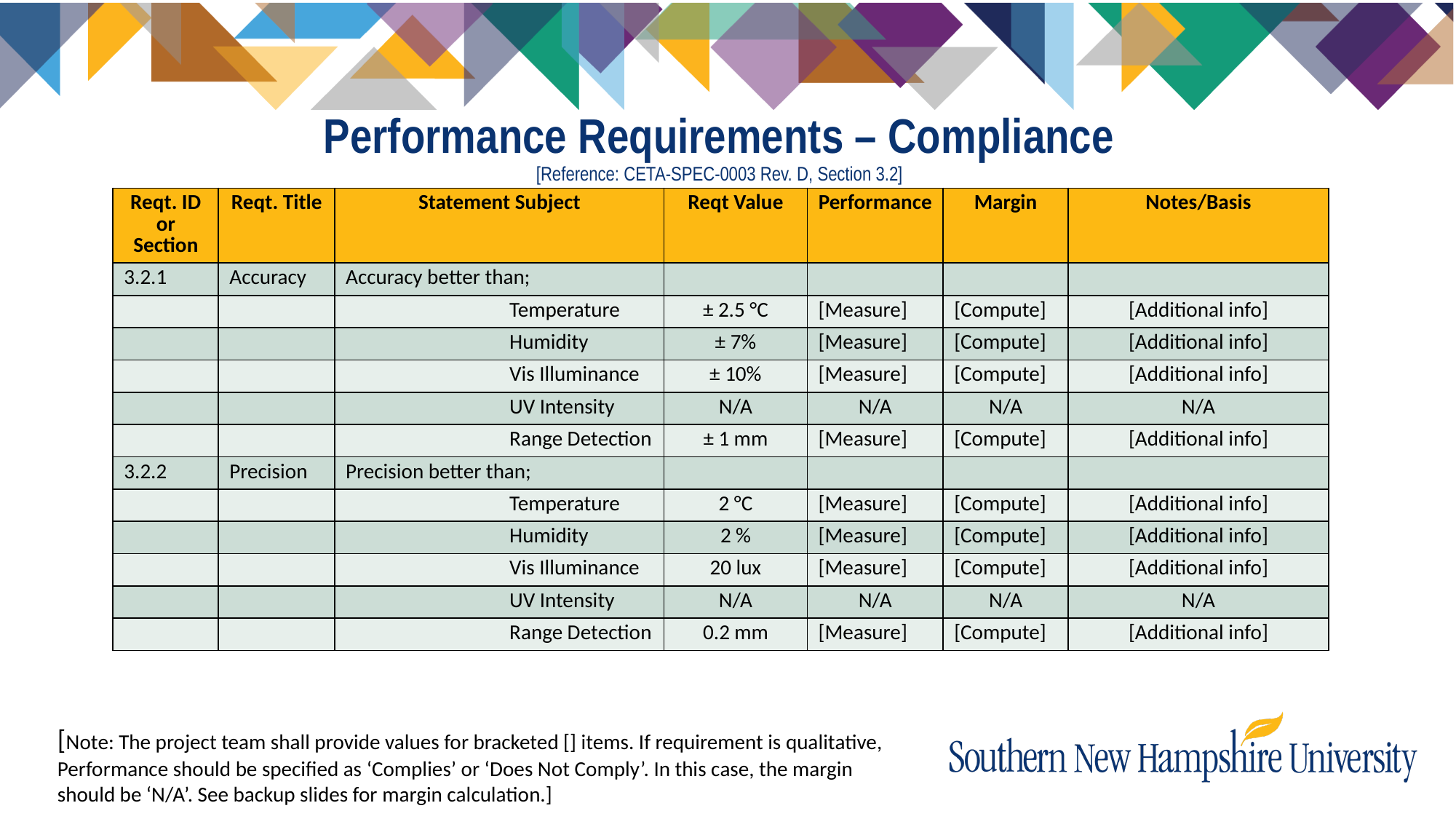

# Performance Requirements – Compliance [Reference: CETA-SPEC-0003 Rev. D, Section 3.2]
| Reqt. ID or Section | Reqt. Title | Statement Subject | Reqt Value | Performance | Margin | Notes/Basis |
| --- | --- | --- | --- | --- | --- | --- |
| 3.2.1 | Accuracy | Accuracy better than; |  |  |  |  |
|  |  | Temperature | ± 2.5 °C | [Measure] | [Compute] | [Additional info] |
|  |  | Humidity | ± 7% | [Measure] | [Compute] | [Additional info] |
|  |  | Vis Illuminance | ± 10% | [Measure] | [Compute] | [Additional info] |
|  |  | UV Intensity | N/A | N/A | N/A | N/A |
|  |  | Range Detection | ± 1 mm | [Measure] | [Compute] | [Additional info] |
| 3.2.2 | Precision | Precision better than; |  |  |  |  |
|  |  | Temperature | 2 °C | [Measure] | [Compute] | [Additional info] |
|  |  | Humidity | 2 % | [Measure] | [Compute] | [Additional info] |
|  |  | Vis Illuminance | 20 lux | [Measure] | [Compute] | [Additional info] |
|  |  | UV Intensity | N/A | N/A | N/A | N/A |
|  |  | Range Detection | 0.2 mm | [Measure] | [Compute] | [Additional info] |
[Note: The project team shall provide values for bracketed [] items. If requirement is qualitative, Performance should be specified as ‘Complies’ or ‘Does Not Comply’. In this case, the margin should be ‘N/A’. See backup slides for margin calculation.]